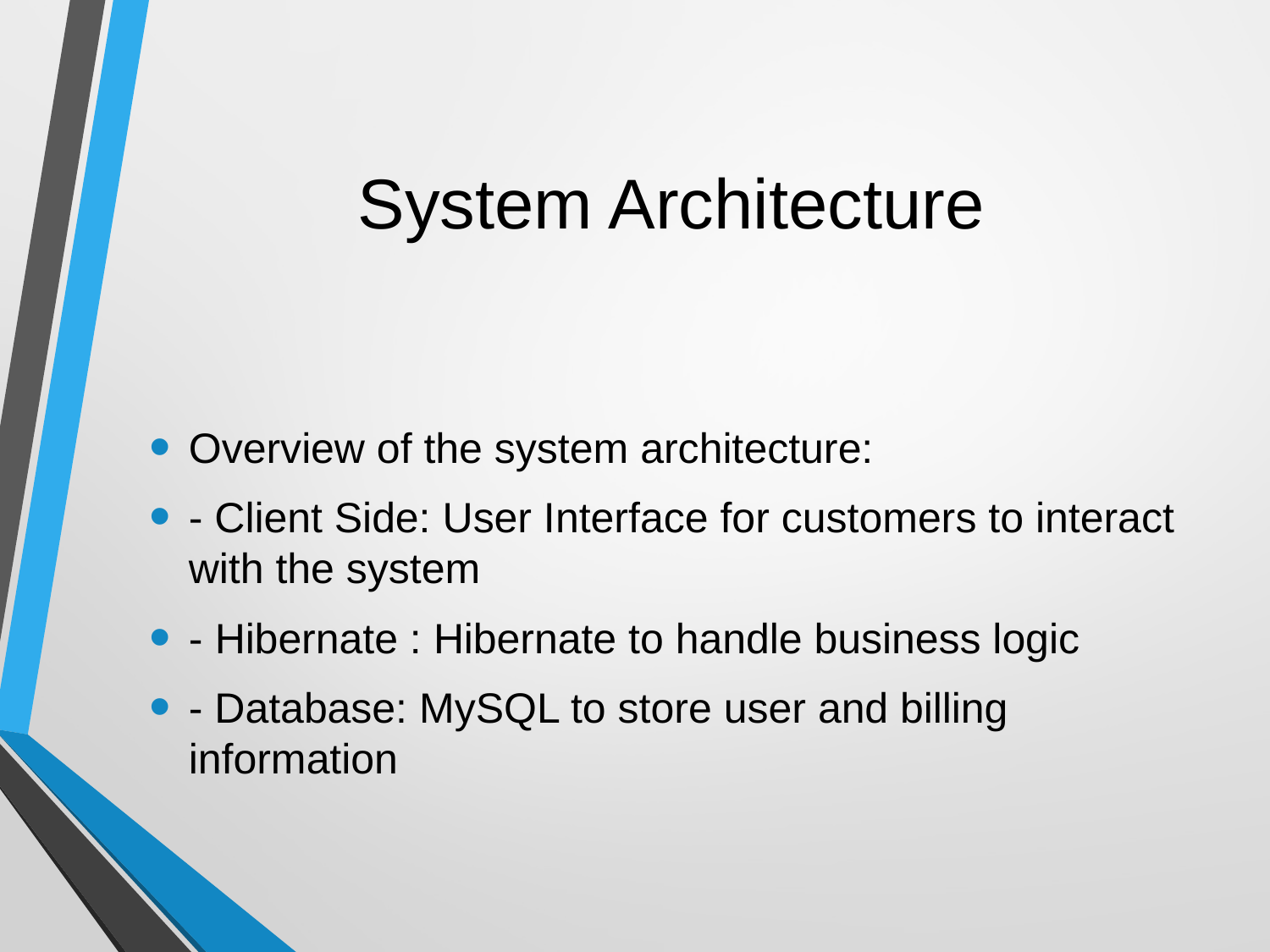

# System Architecture
Overview of the system architecture:
- Client Side: User Interface for customers to interact with the system
- Hibernate : Hibernate to handle business logic
- Database: MySQL to store user and billing information